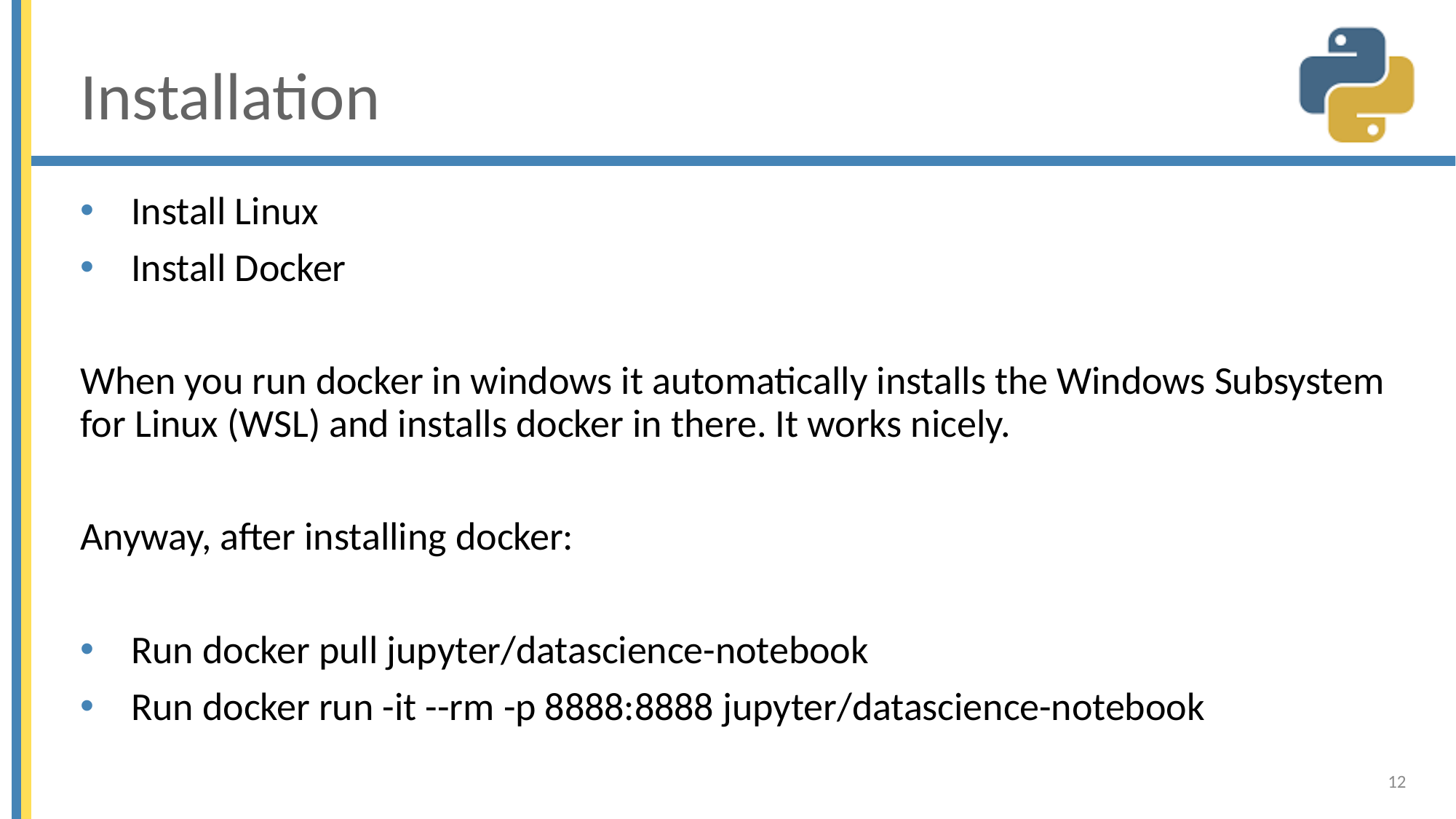

# Installation
Install Linux
Install Docker

When you run docker in windows it automatically installs the Windows Subsystem for Linux (WSL) and installs docker in there. It works nicely.

Anyway, after installing docker:

Run docker pull jupyter/datascience-notebook
Run docker run -it --rm -p 8888:8888 jupyter/datascience-notebook

12